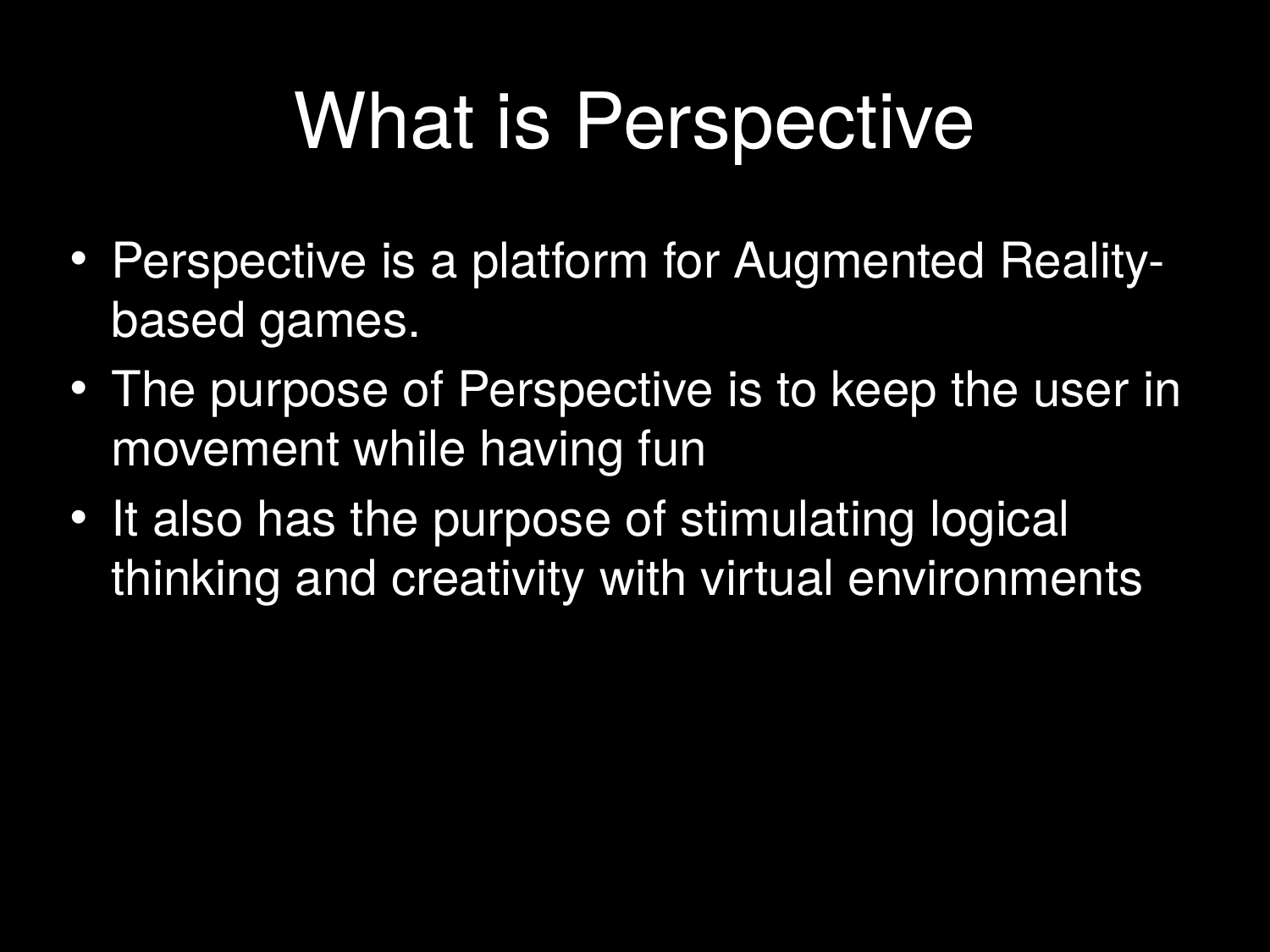

# What is Perspective
Perspective is a platform for Augmented Reality-based games.
The purpose of Perspective is to keep the user in movement while having fun
It also has the purpose of stimulating logical thinking and creativity with virtual environments